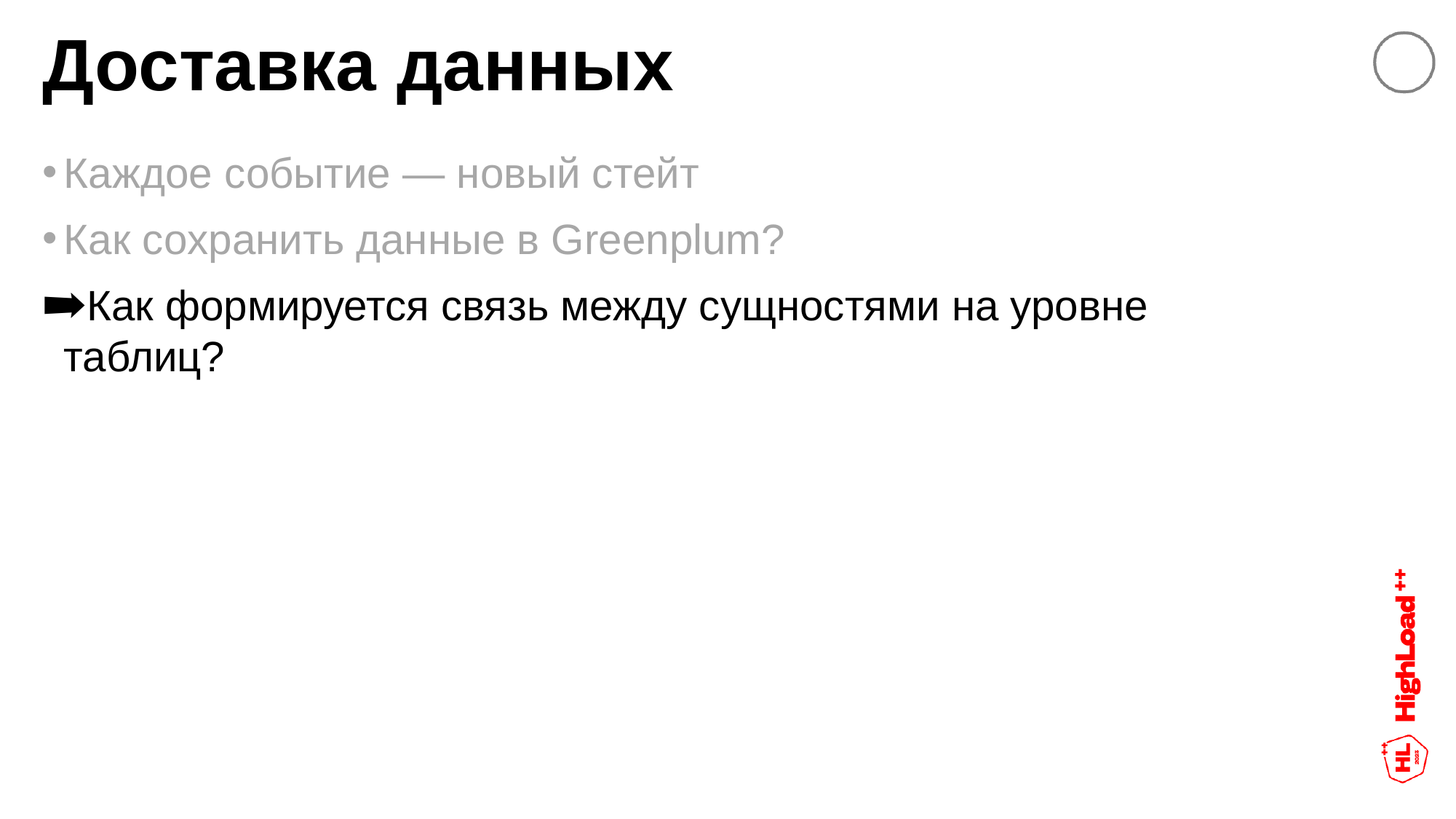

# Доставка данных
42
Каждое событие — новый стейт
Как сохранить данные в Greenplum?
Как формируется связь между сущностями на уровне таблиц?